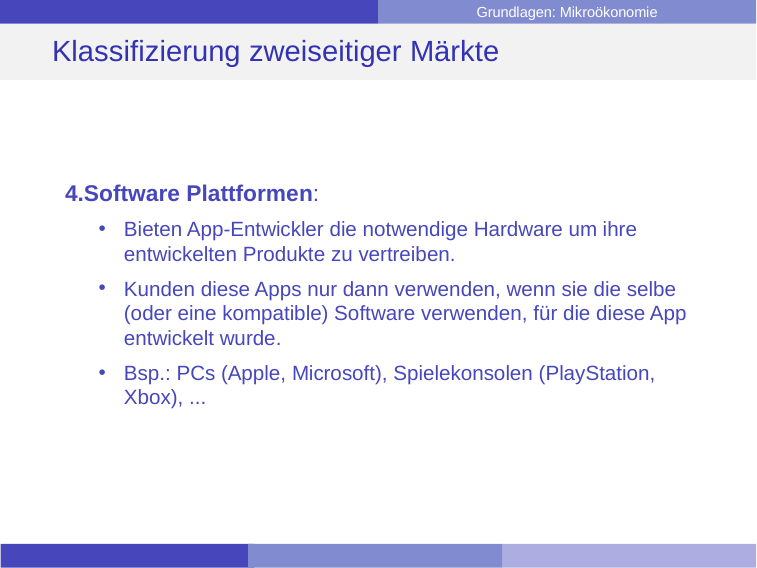

# Klassifizierung zweiseitiger Märkte
Software Plattformen:
Bieten App-Entwickler die notwendige Hardware um ihre entwickelten Produkte zu vertreiben.
Kunden diese Apps nur dann verwenden, wenn sie die selbe (oder eine kompatible) Software verwenden, für die diese App entwickelt wurde.
Bsp.: PCs (Apple, Microsoft), Spielekonsolen (PlayStation, Xbox), ...